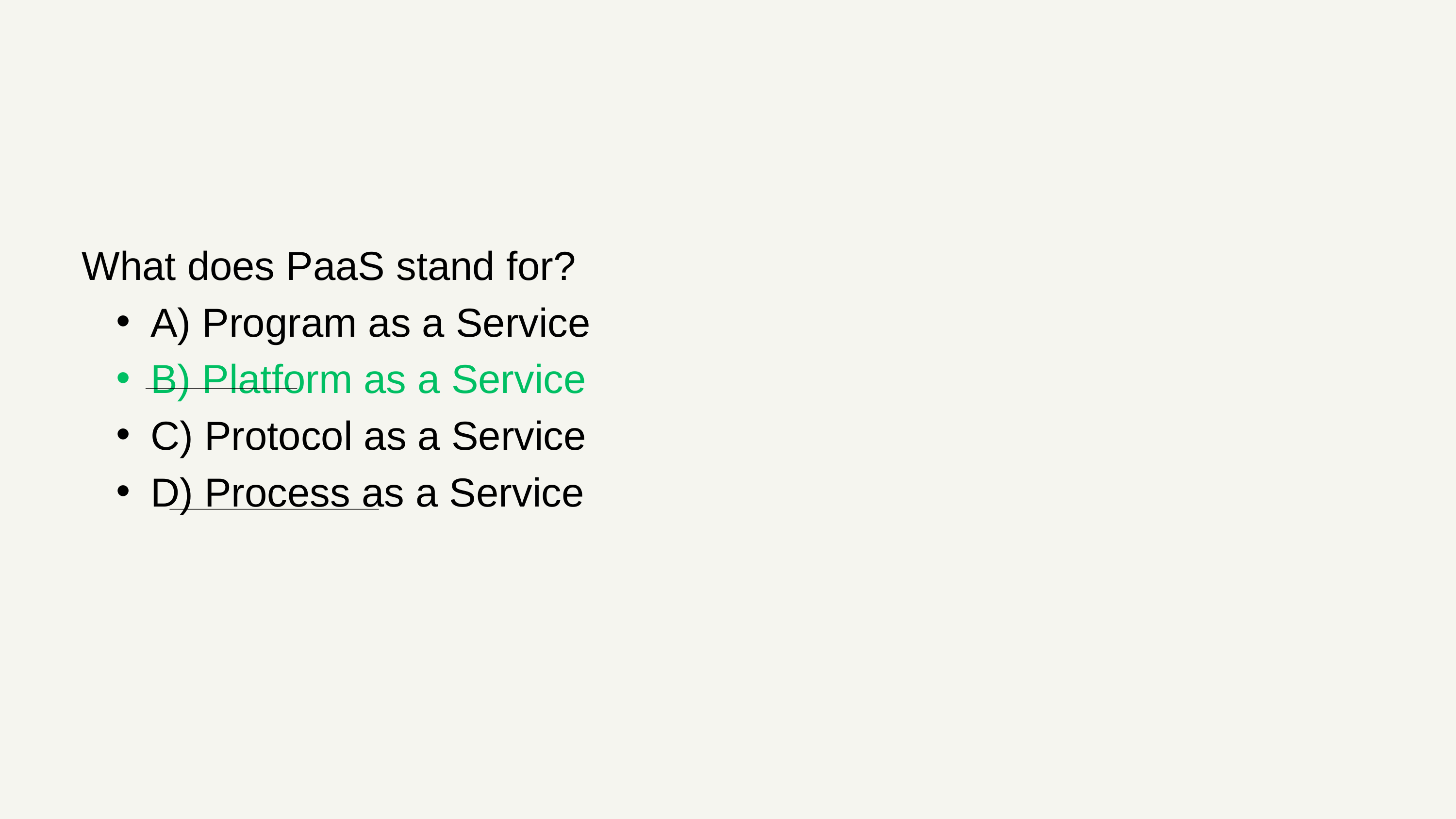

What does PaaS stand for?
A) Program as a Service
B) Platform as a Service
C) Protocol as a Service
D) Process as a Service